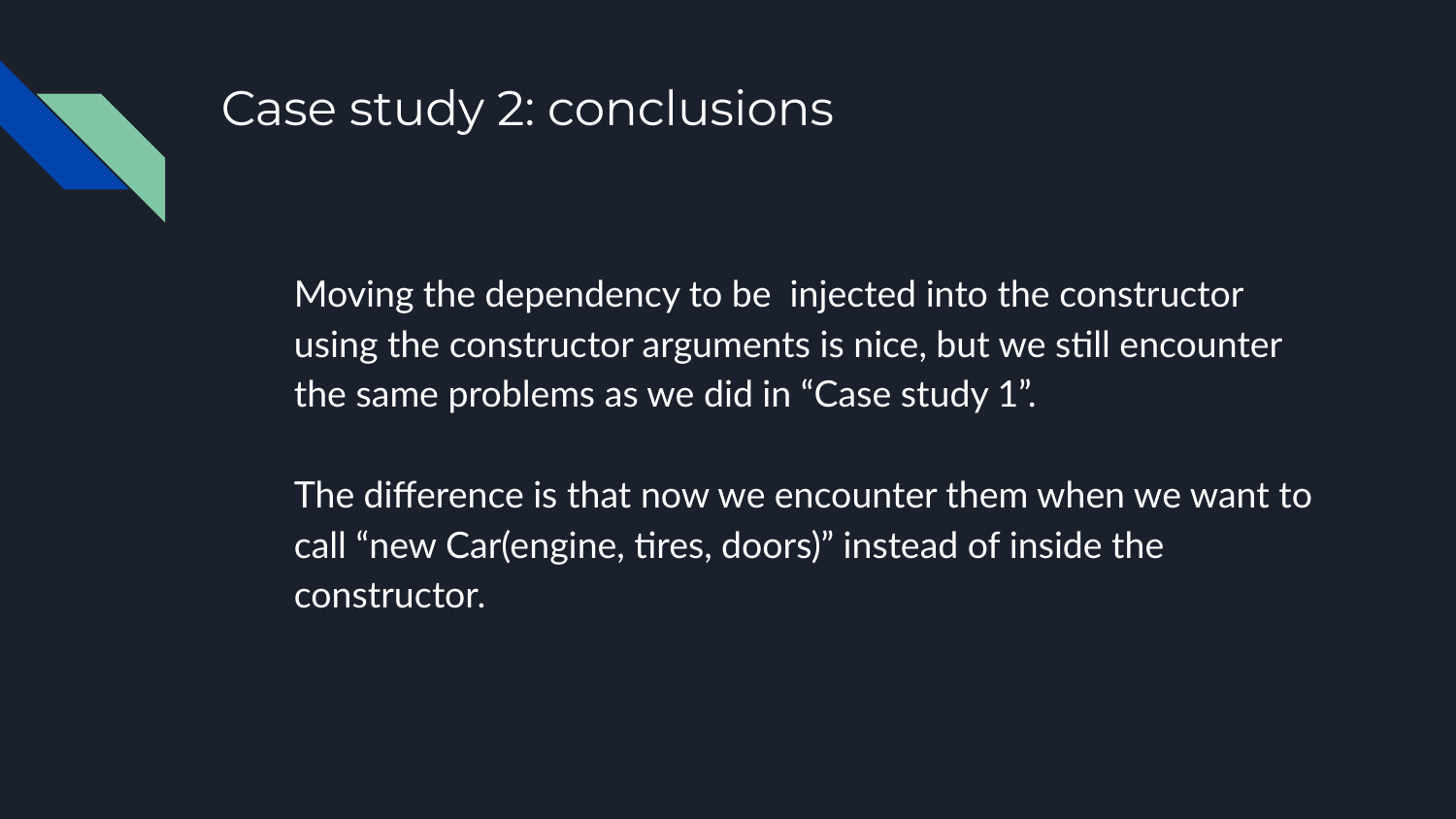

# Case study 2: conclusions
Moving the dependency to be  injected into the constructor using the constructor arguments is nice, but we still encounter the same problems as we did in “Case study 1”.

The difference is that now we encounter them when we want to call “new Car(engine, tires, doors)” instead of inside the constructor.